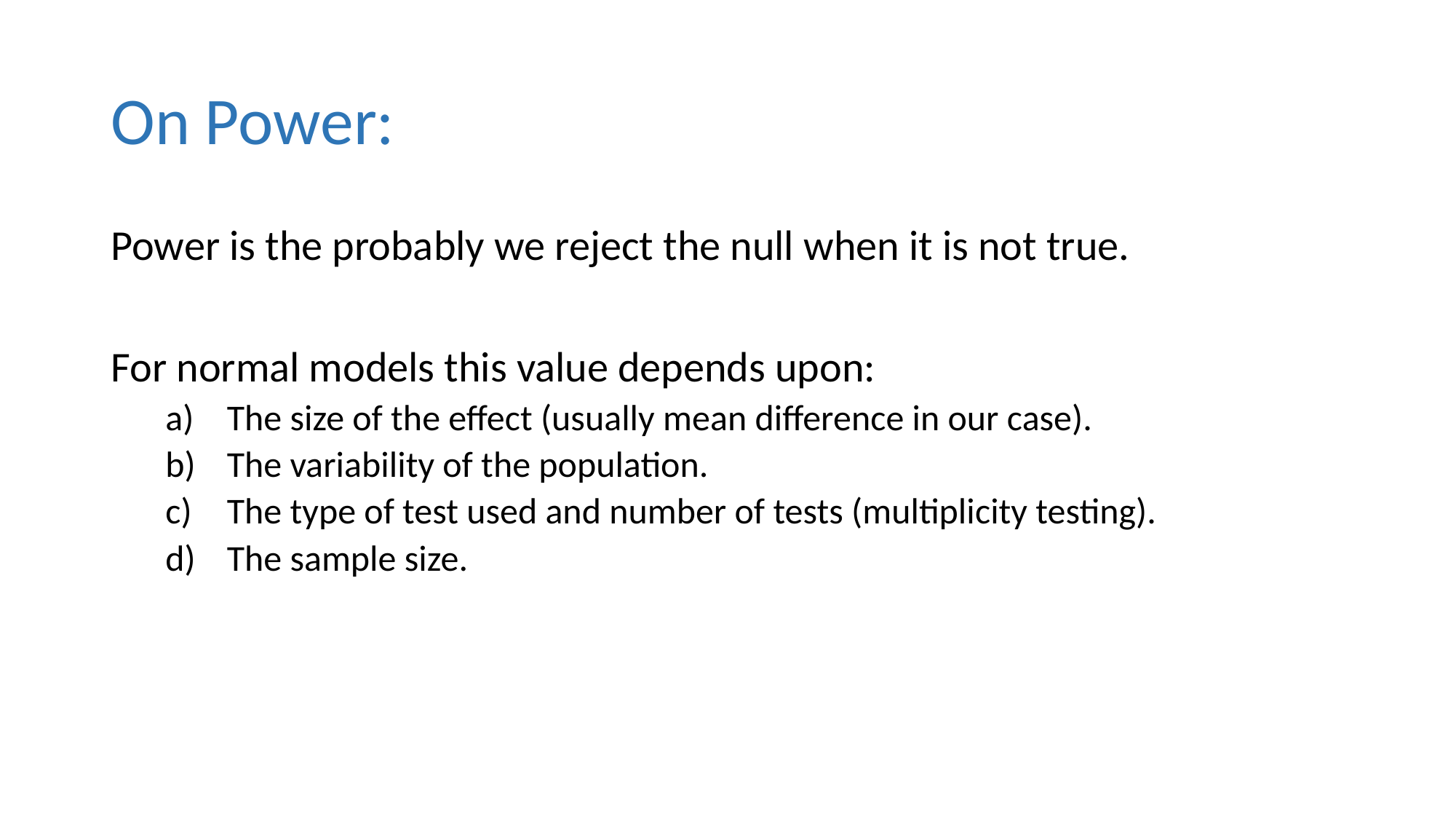

# On Power:
Power is the probably we reject the null when it is not true.

For normal models this value depends upon:
The size of the effect (usually mean difference in our case).
The variability of the population.
The type of test used and number of tests (multiplicity testing).
The sample size.